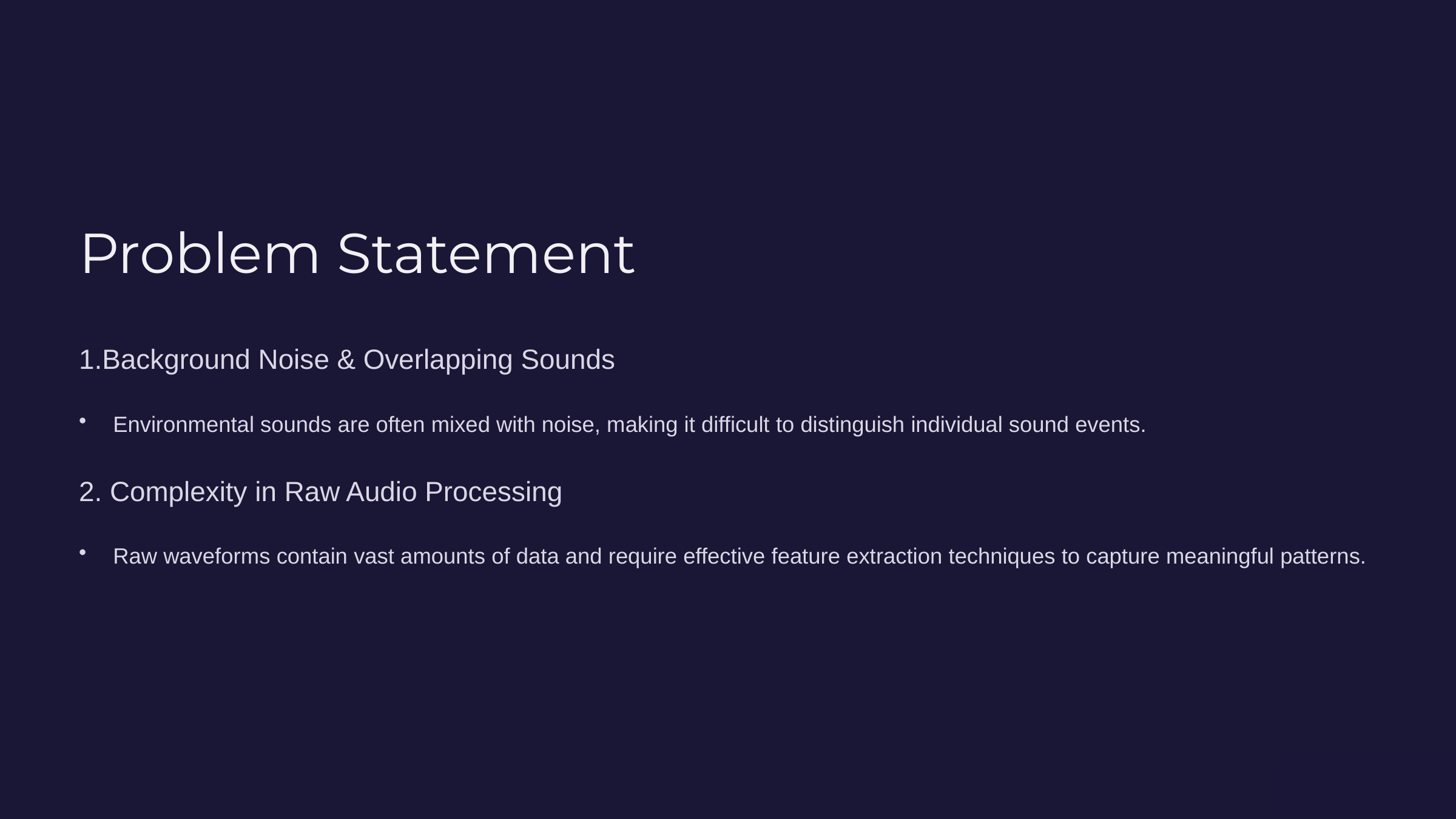

Problem Statement
1.Background Noise & Overlapping Sounds
Environmental sounds are often mixed with noise, making it difficult to distinguish individual sound events.
2. Complexity in Raw Audio Processing
Raw waveforms contain vast amounts of data and require effective feature extraction techniques to capture meaningful patterns.